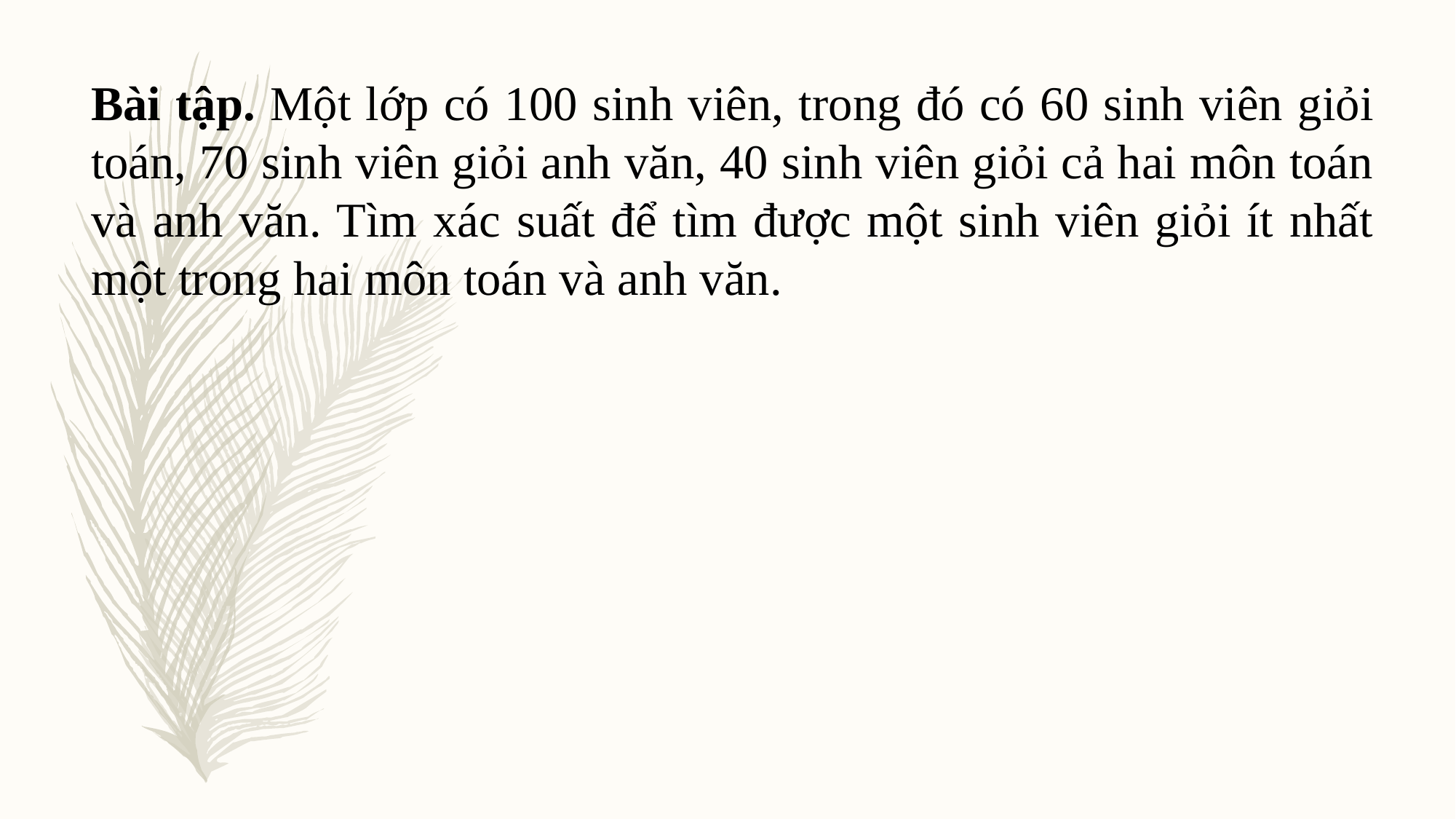

Bài tập. Một lớp có 100 sinh viên, trong đó có 60 sinh viên giỏi toán, 70 sinh viên giỏi anh văn, 40 sinh viên giỏi cả hai môn toán và anh văn. Tìm xác suất để tìm được một sinh viên giỏi ít nhất một trong hai môn toán và anh văn.